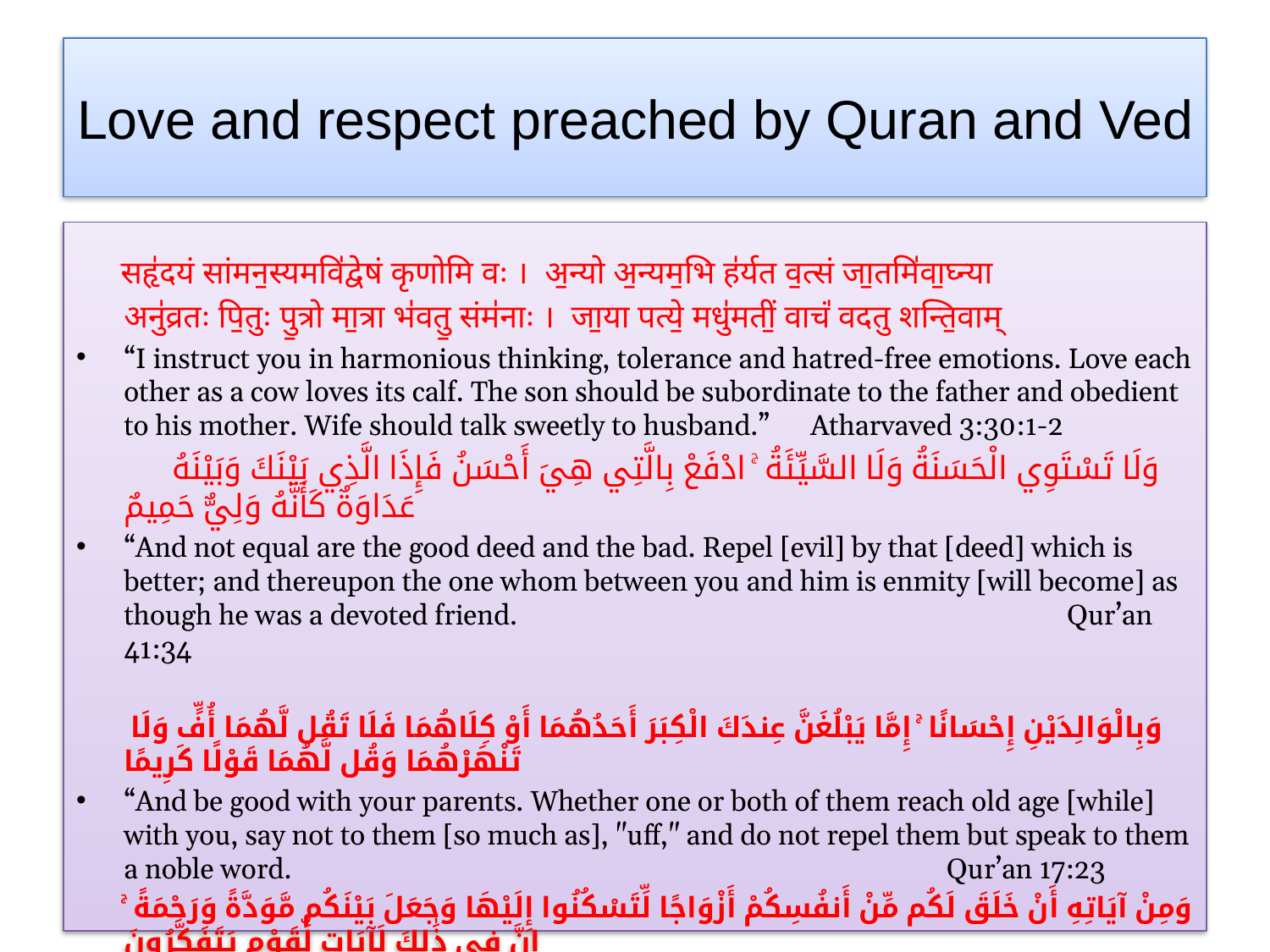

# Love and respect preached by Quran and Ved

      सहृ॑दयं सांमन॒स्यमवि॑द्वेषं कृणोमि वः ।  अ॒न्यो अ॒न्यम॒भि ह॑र्यत व॒त्सं जा॒तमि॑वा॒घ्न्या
	अनु॑व्रतः पि॒तुः पु॒त्रो मा॒त्रा भ॑वतु॒ संम॑नाः ।  जा॒या पत्ये॒ मधु॑मतीं॒ वाचं॑ वदतु शन्ति॒वाम्
“I instruct you in harmonious thinking, tolerance and hatred-free emotions. Love each other as a cow loves its calf. The son should be subordinate to the father and obedient to his mother. Wife should talk sweetly to husband.”      Atharvaved 3:30:1-2
             وَلَا تَسْتَوِي الْحَسَنَةُ وَلَا السَّيِّئَةُ ۚ ادْفَعْ بِالَّتِي هِيَ أَحْسَنُ فَإِذَا الَّذِي بَيْنَكَ وَبَيْنَهُ عَدَاوَةٌ كَأَنَّهُ وَلِيٌّ حَمِيمٌ
“And not equal are the good deed and the bad. Repel [evil] by that [deed] which is better; and thereupon the one whom between you and him is enmity [will become] as though he was a devoted friend.				        Qur’an  41:34

	 وَبِالْوَالِدَيْنِ إِحْسَانًا ۚ إِمَّا يَبْلُغَنَّ عِندَكَ الْكِبَرَ أَحَدُهُمَا أَوْ كِلَاهُمَا فَلَا تَقُل لَّهُمَا أُفٍّ وَلَا تَنْهَرْهُمَا وَقُل لَّهُمَا قَوْلًا كَرِيمًا
“And be good with your parents. Whether one or both of them reach old age [while] with you, say not to them [so much as], "uff," and do not repel them but speak to them a noble word.					         Qur’an 17:23
	وَمِنْ آيَاتِهِ أَنْ خَلَقَ لَكُم مِّنْ أَنفُسِكُمْ أَزْوَاجًا لِّتَسْكُنُوا إِلَيْهَا وَجَعَلَ بَيْنَكُم مَّوَدَّةً وَرَحْمَةً ۚ إِنَّ فِي ذَ‌ٰلِكَ لَآيَاتٍ لِّقَوْمٍ يَتَفَكَّرُونَ
“And of His signs is that He created for you from yourselves mates that you may find tranquility in them; and He placed between you affection and mercy.”     Qur’an 30:21
39